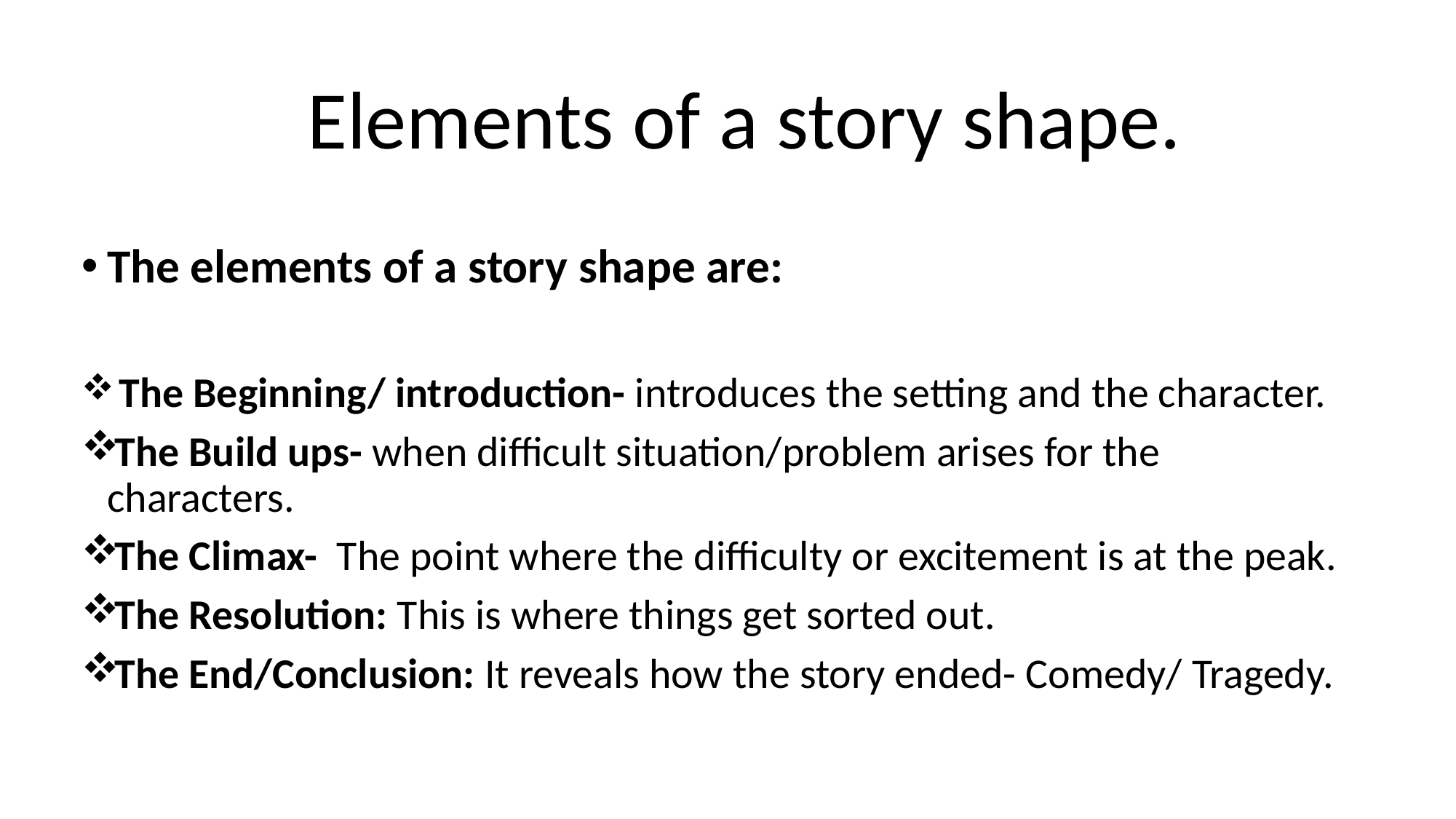

# Elements of a story shape.

The elements of a story shape are:

 The Beginning/ introduction- introduces the setting and the character.
The Build ups- when difficult situation/problem arises for the characters.
The Climax-  The point where the difficulty or excitement is at the peak.
The Resolution: This is where things get sorted out.
The End/Conclusion: It reveals how the story ended- Comedy/ Tragedy.